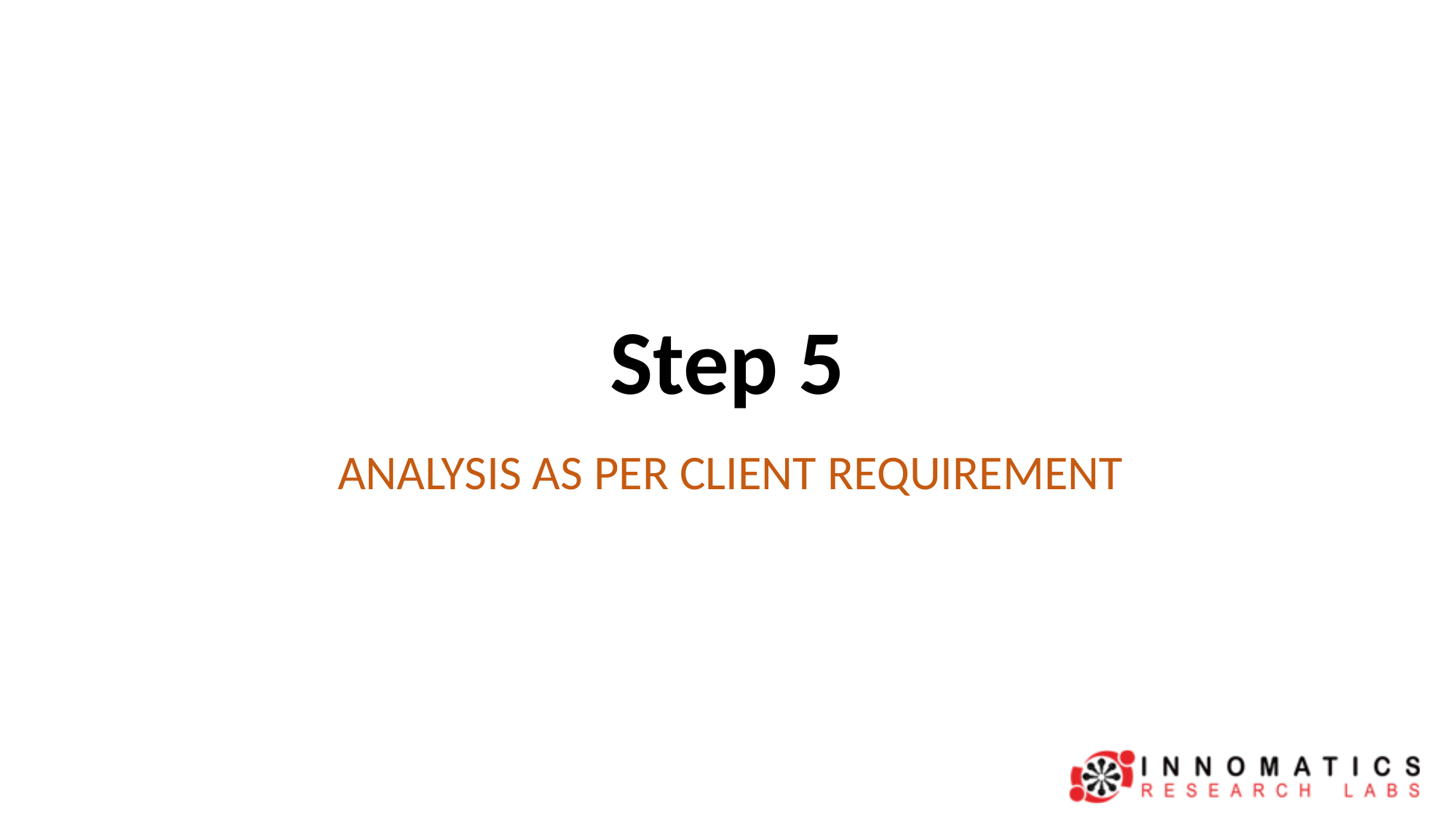

# Step 5
ANALYSIS AS PER CLIENT REQUIREMENT